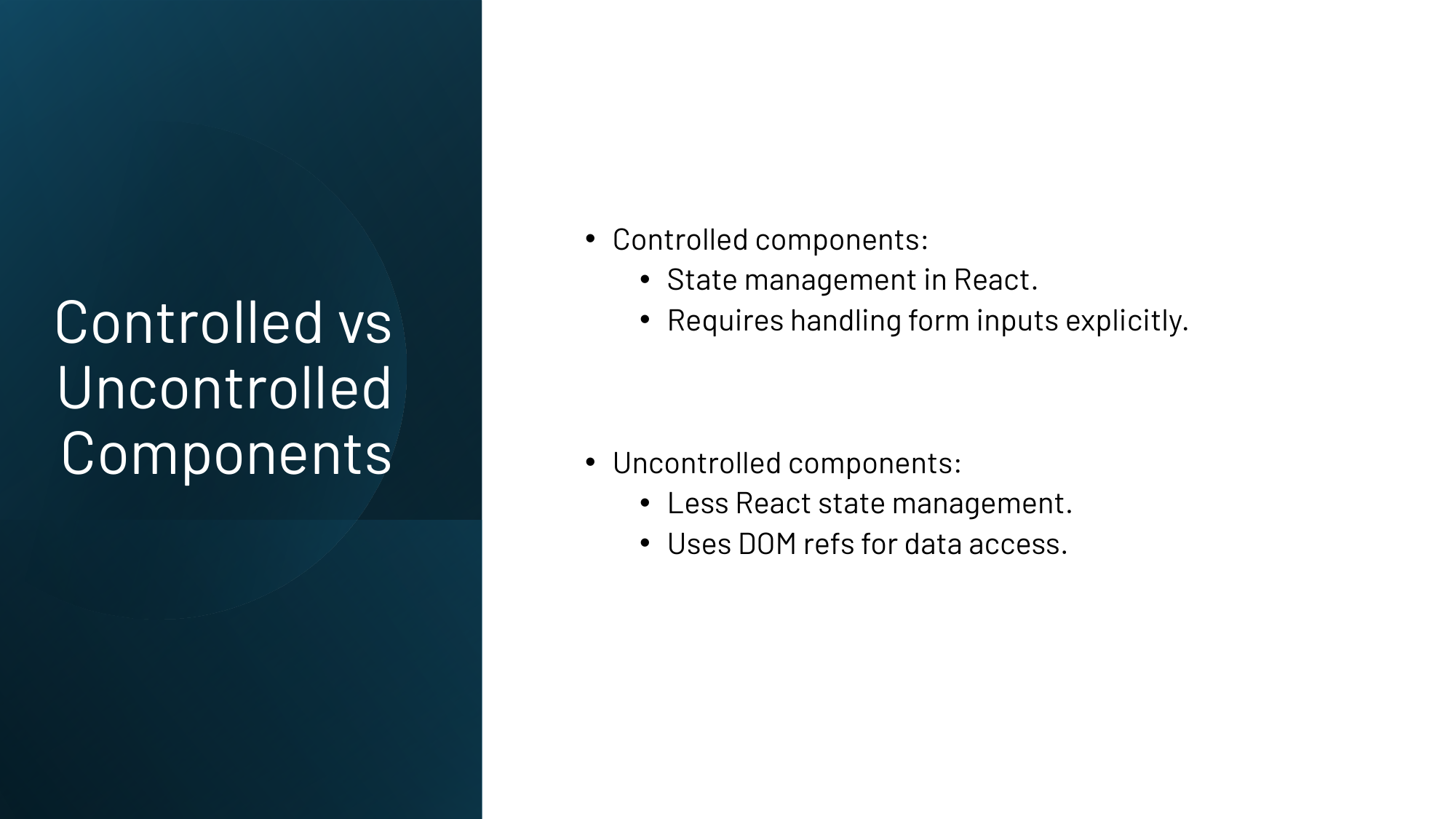

Controlled components:
State management in React.
Requires handling form inputs explicitly.

Uncontrolled components:
Less React state management.
Uses DOM refs for data access.
# Controlled vs Uncontrolled Components